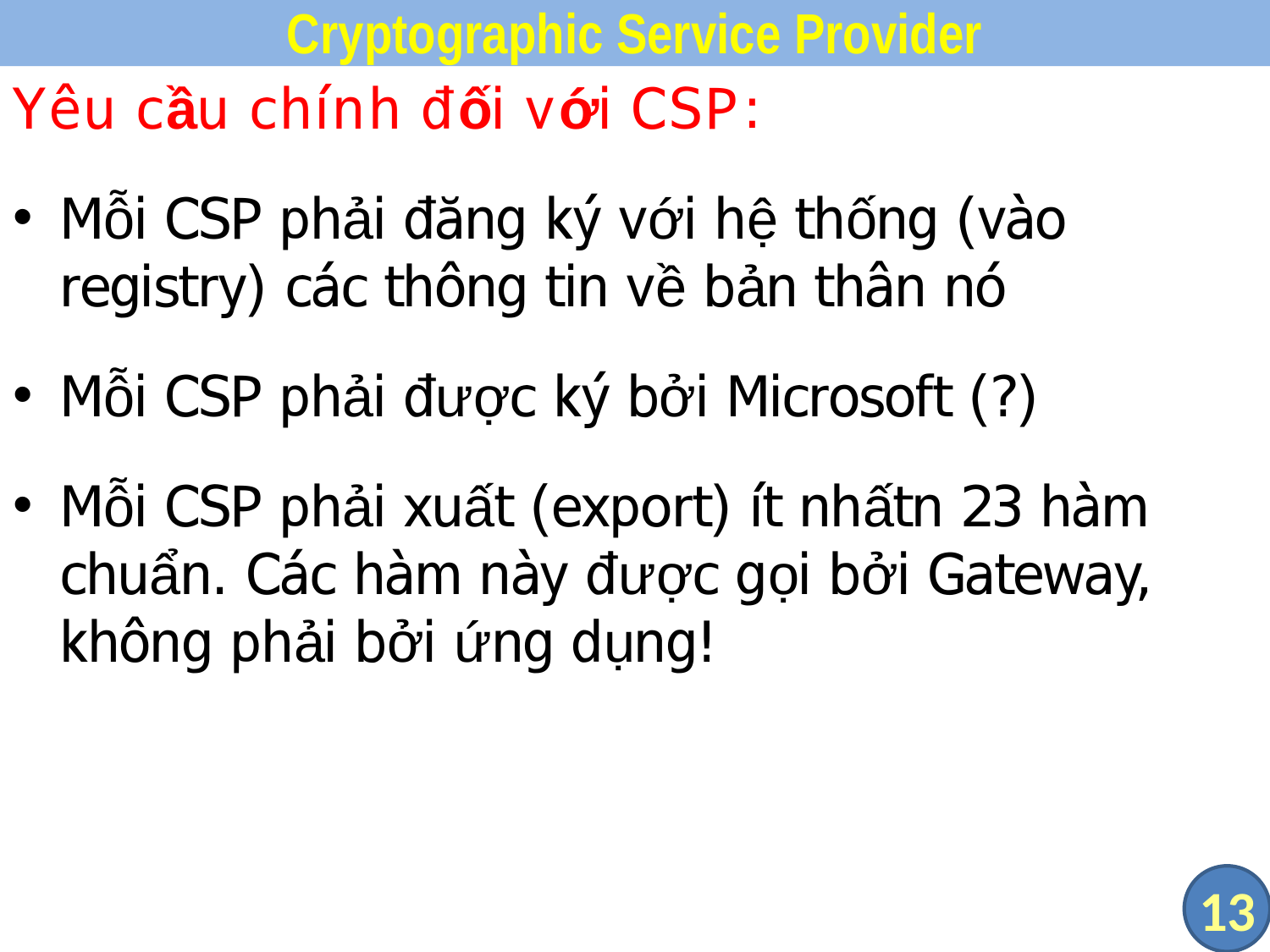

# Cryptographic Service Provider
Yêu cầu chính đối với CSP:
Mỗi CSP phải đăng ký với hệ thống (vào registry) các thông tin về bản thân nó
Mỗi CSP phải được ký bởi Microsoft (?)
Mỗi CSP phải xuất (export) ít nhấtn 23 hàm chuẩn. Các hàm này được gọi bởi Gateway, không phải bởi ứng dụng!

13